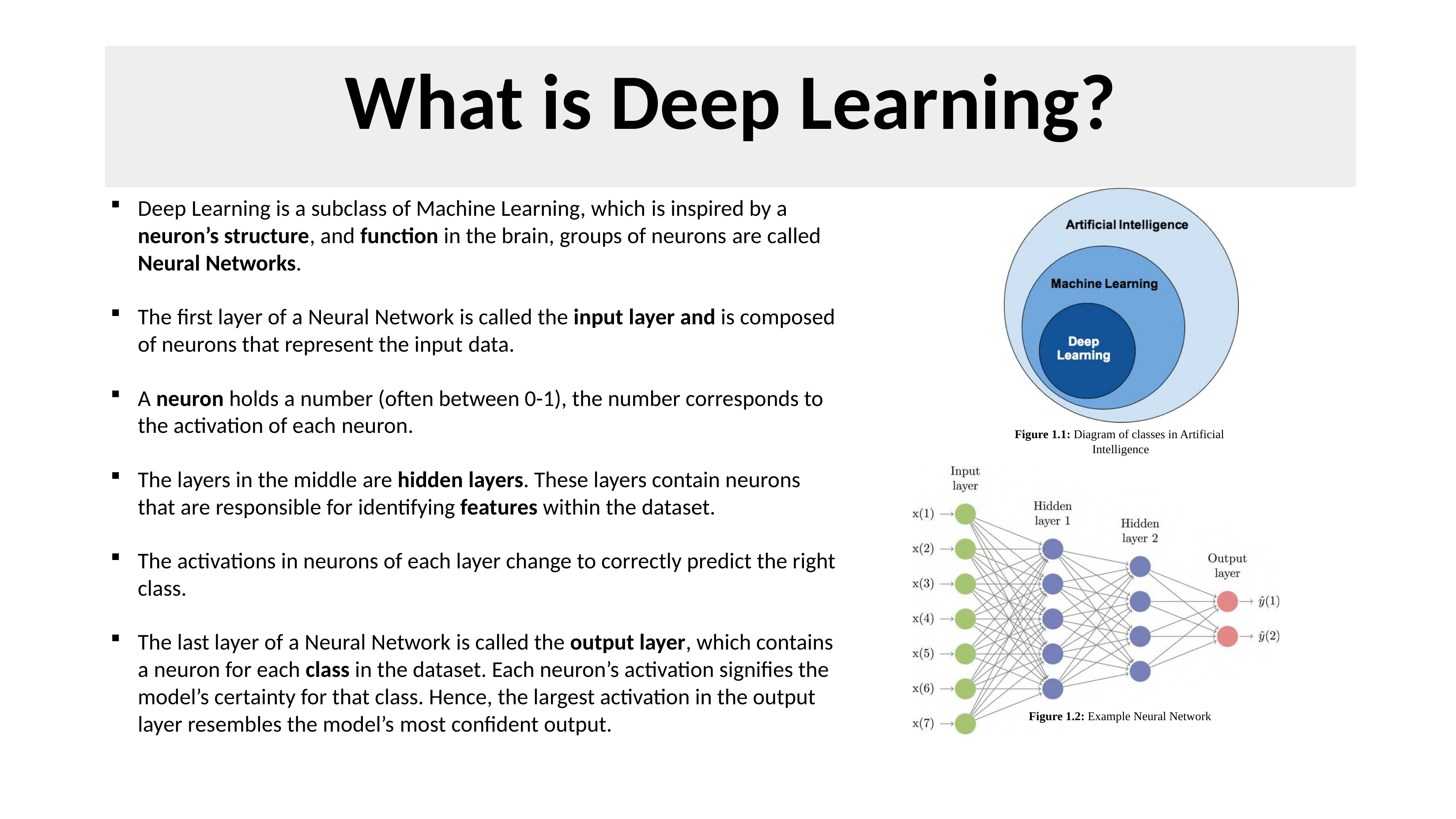

# What is Deep Learning?

Deep Learning is a subclass of Machine Learning, which is inspired by a  neuron’s structure, and function in the brain, groups of neurons are called  Neural Networks.

The first layer of a Neural Network is called the input layer and is composed  of neurons that represent the input data.

A neuron holds a number (often between 0-1), the number corresponds to  the activation of each neuron.

The layers in the middle are hidden layers. These layers contain neurons  that are responsible for identifying features within the dataset.

The activations in neurons of each layer change to correctly predict the right  class.

The last layer of a Neural Network is called the output layer, which contains  a neuron for each class in the dataset. Each neuron’s activation signifies the  model’s certainty for that class. Hence, the largest activation in the output  layer resembles the model’s most confident output.
Figure 1.1: Diagram of classes in Artificial  Intelligence

Figure 1.2: Example Neural Network